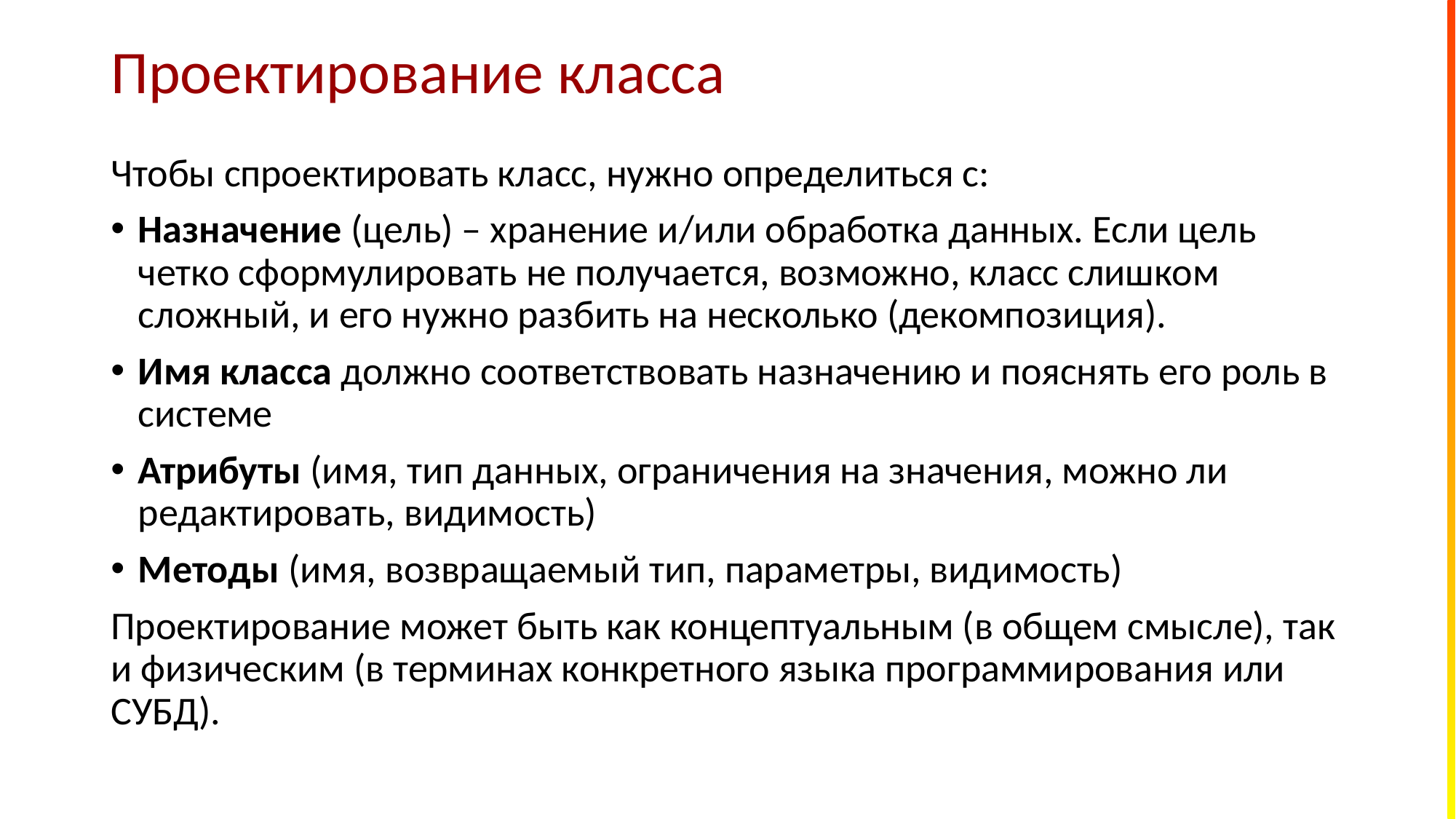

# Проектирование класса
Чтобы спроектировать класс, нужно определиться с:
Назначение (цель) – хранение и/или обработка данных. Если цель четко сформулировать не получается, возможно, класс слишком сложный, и его нужно разбить на несколько (декомпозиция).
Имя класса должно соответствовать назначению и пояснять его роль в системе
Атрибуты (имя, тип данных, ограничения на значения, можно ли редактировать, видимость)
Методы (имя, возвращаемый тип, параметры, видимость)
Проектирование может быть как концептуальным (в общем смысле), так и физическим (в терминах конкретного языка программирования или СУБД).